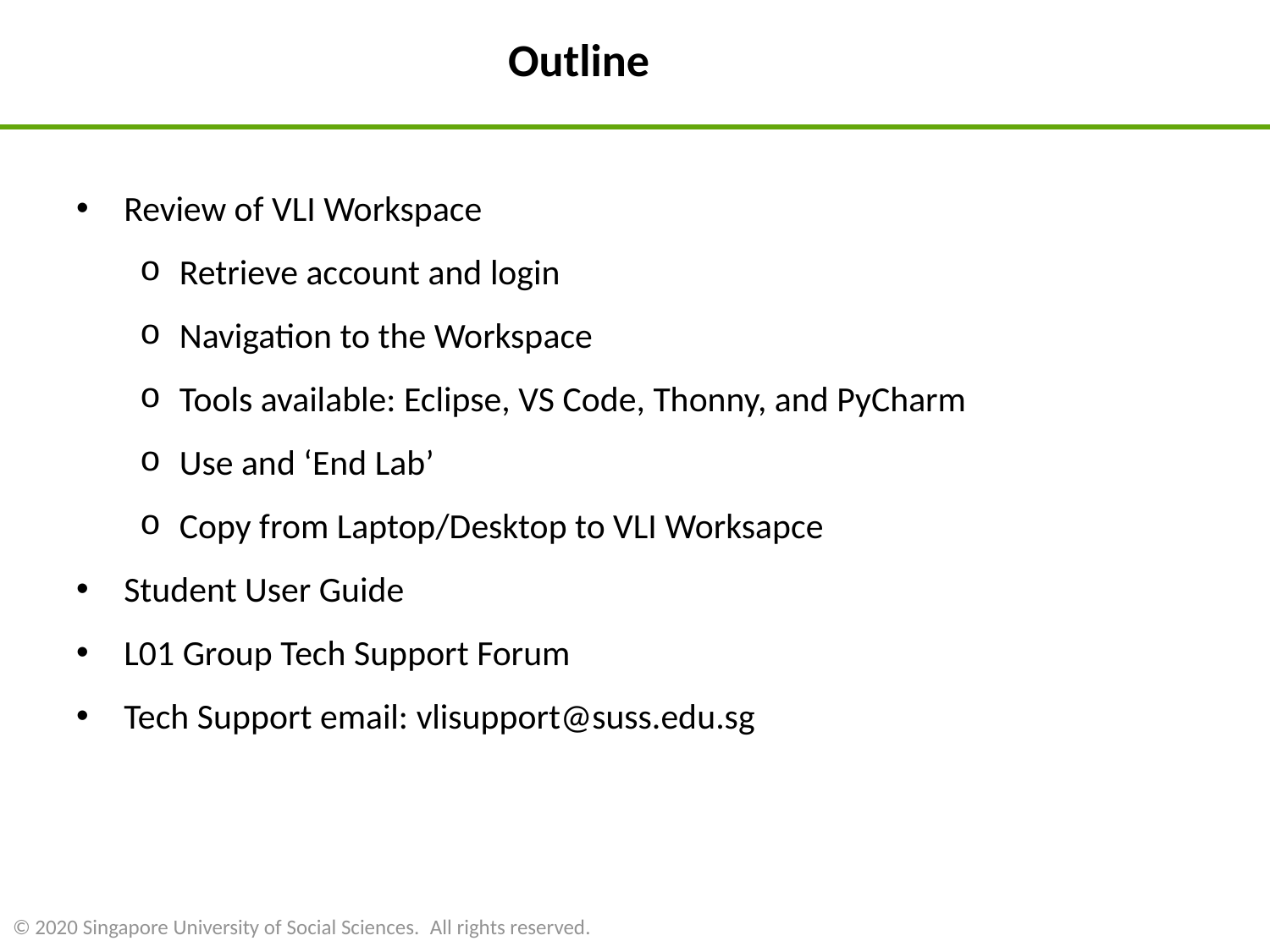

# Outline
Review of VLI Workspace
Retrieve account and login
Navigation to the Workspace
Tools available: Eclipse, VS Code, Thonny, and PyCharm
Use and ‘End Lab’
Copy from Laptop/Desktop to VLI Worksapce
Student User Guide
L01 Group Tech Support Forum
Tech Support email: vlisupport@suss.edu.sg
© 2020 Singapore University of Social Sciences.  All rights reserved.